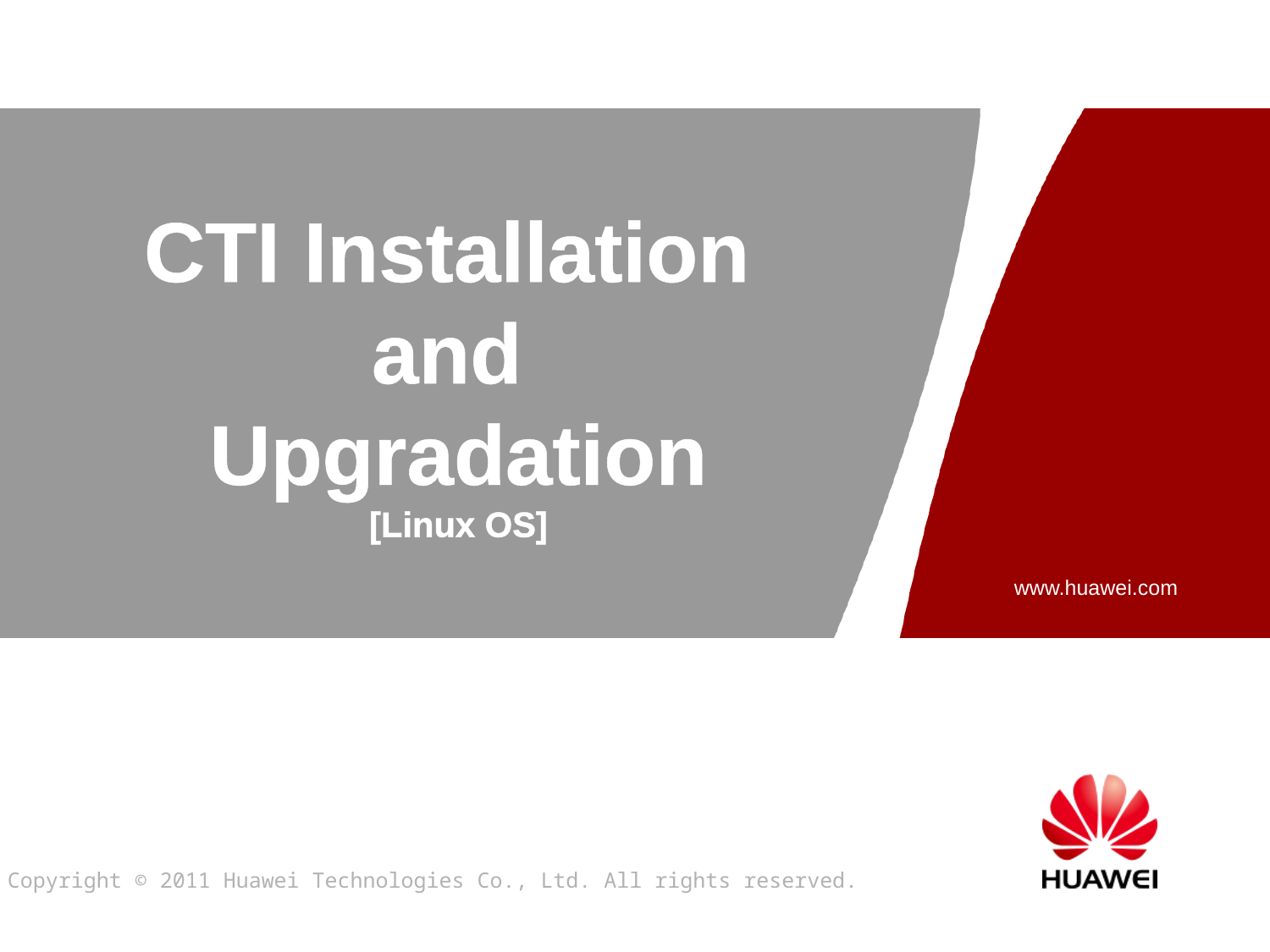

# CTI Installation and Upgradation [Linux OS]